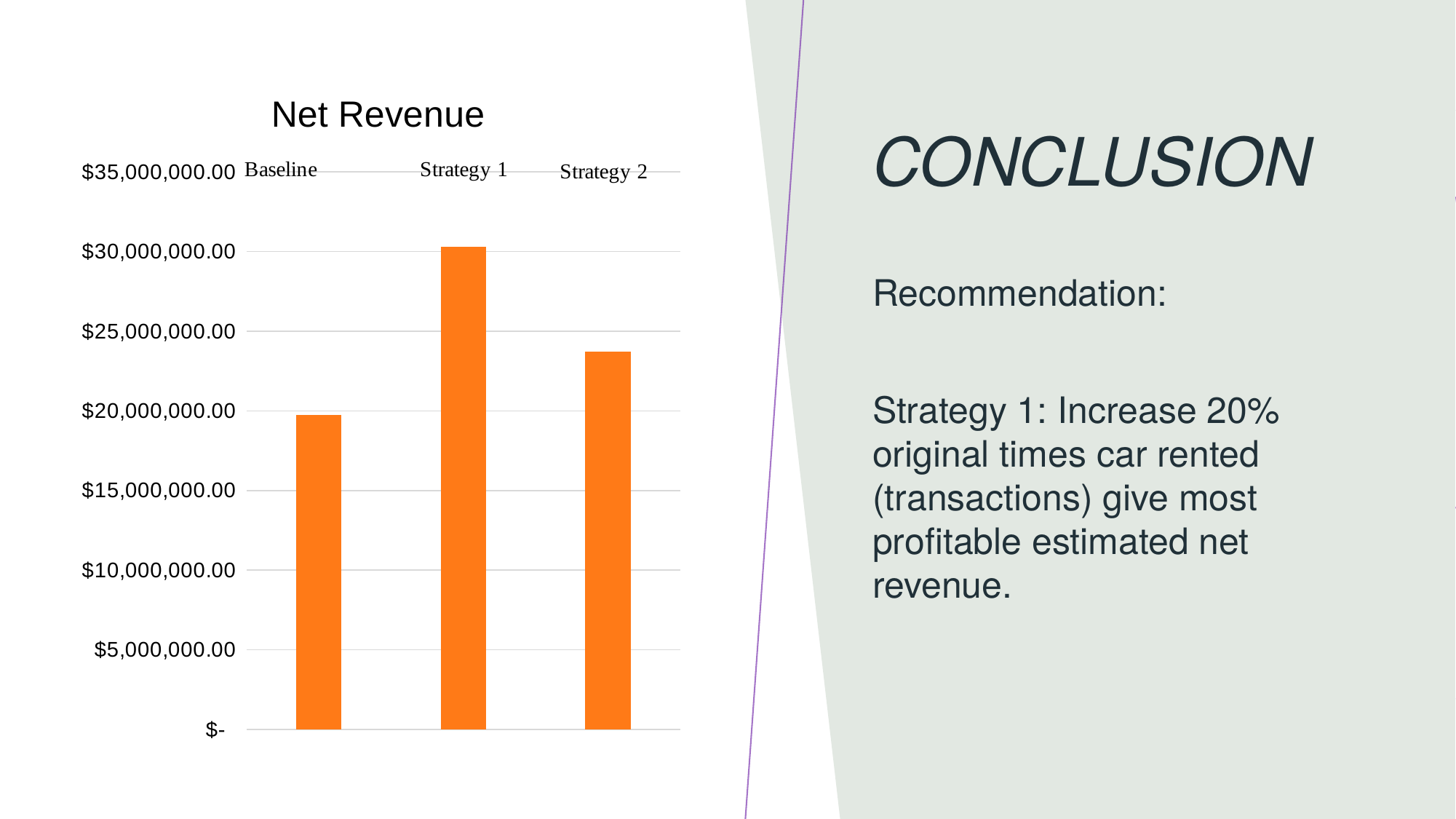

### Chart: Net Revenue

| Category | Net revenue |
|---|---|
# Conclusion
Recommendation:

Strategy 1: Increase 20% original times car rented (transactions) give most profitable estimated net revenue.